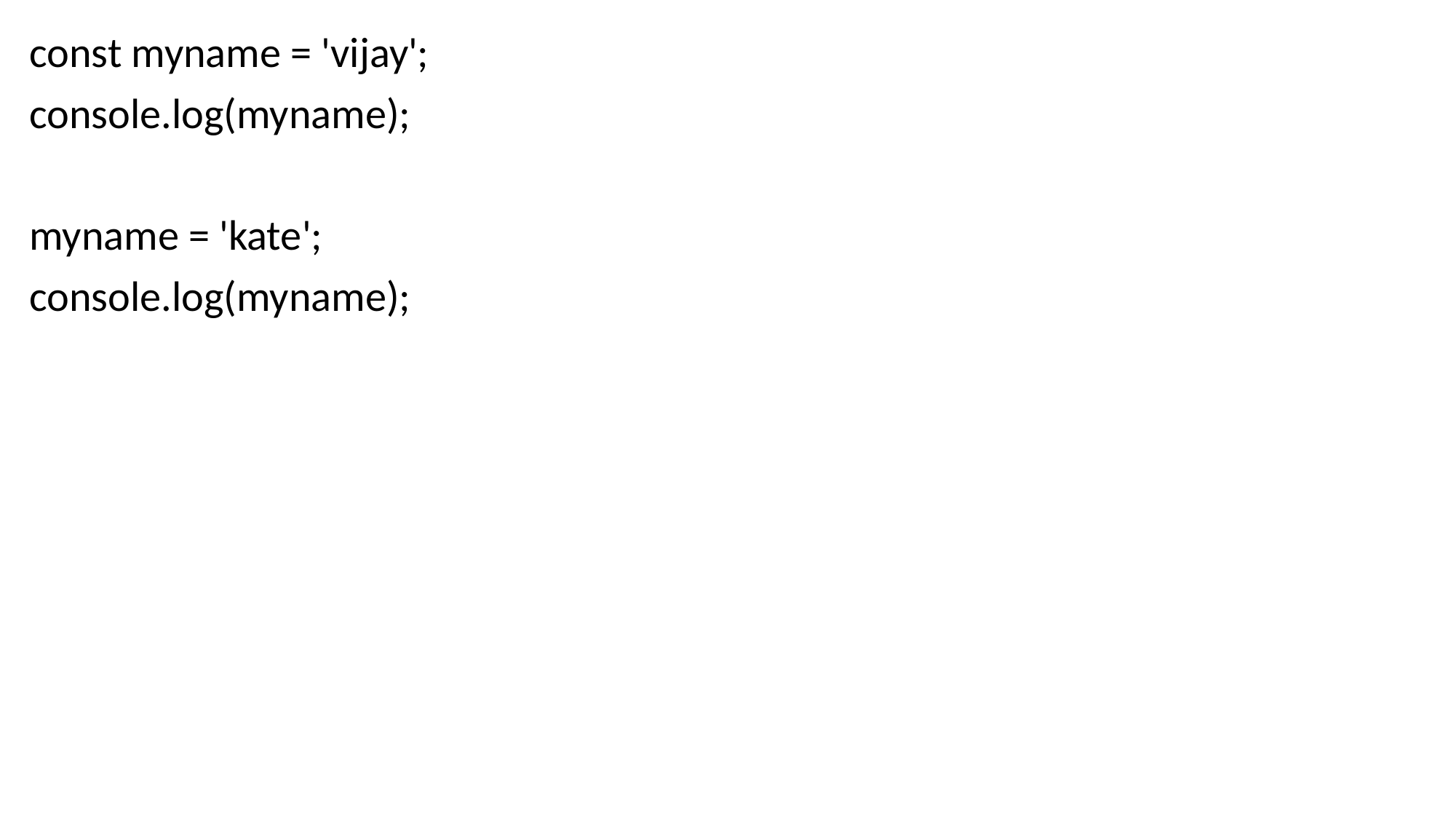

const myname = 'vijay';
console.log(myname);

myname = 'kate';
console.log(myname);